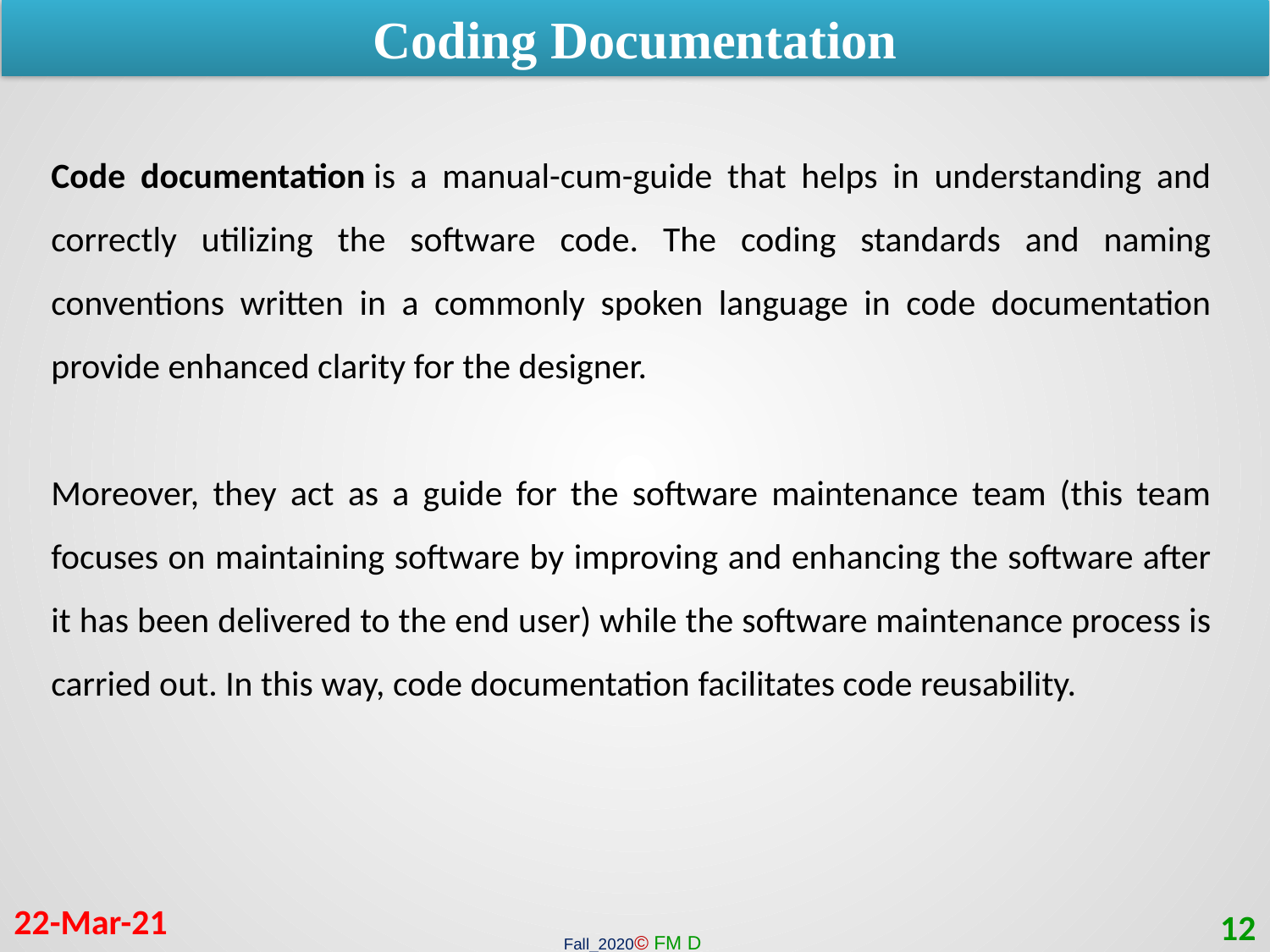

Coding Documentation

Code documentation is a manual-cum-guide that helps in understanding and correctly utilizing the software code. The coding standards and naming conventions written in a commonly spoken language in code documentation provide enhanced clarity for the designer.

Moreover, they act as a guide for the software maintenance team (this team focuses on maintaining software by improving and enhancing the software after it has been delivered to the end user) while the software maintenance process is carried out. In this way, code documentation facilitates code reusability.
22-Mar-21
12